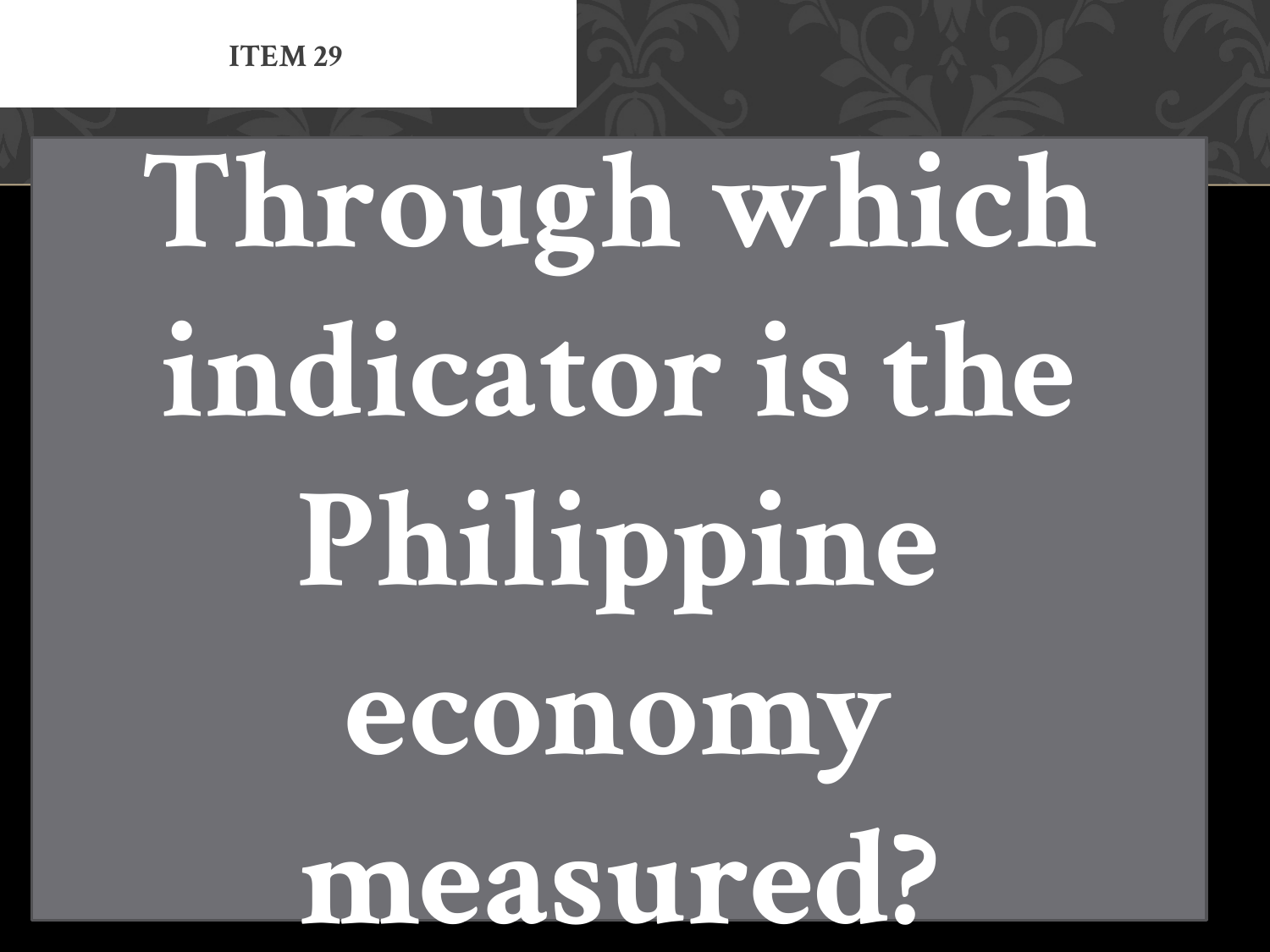

# Item 29
Through which indicator is the Philippine economy measured?